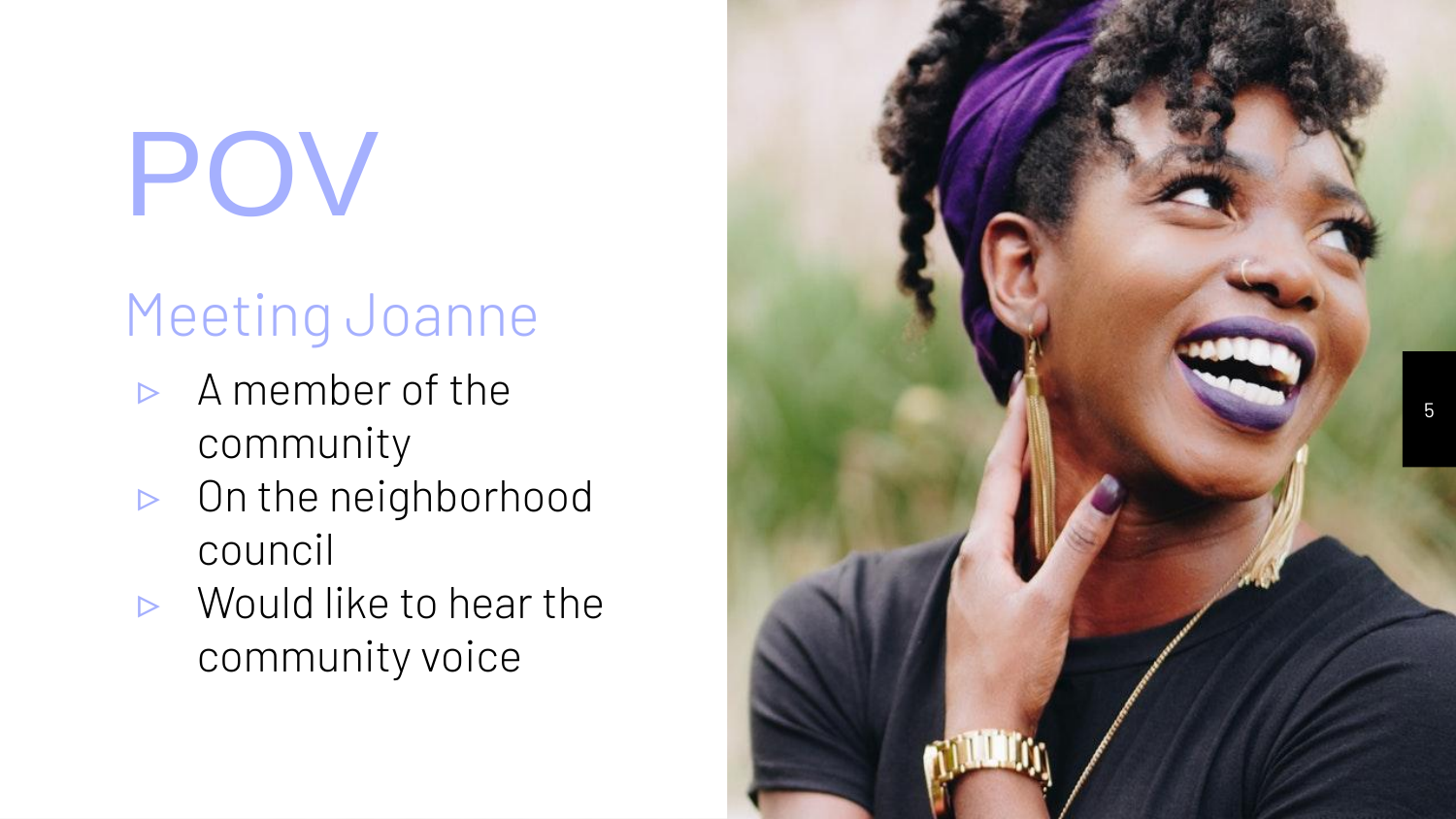

POV
Meeting Joanne
A member of the community
On the neighborhood council
Would like to hear the community voice

5